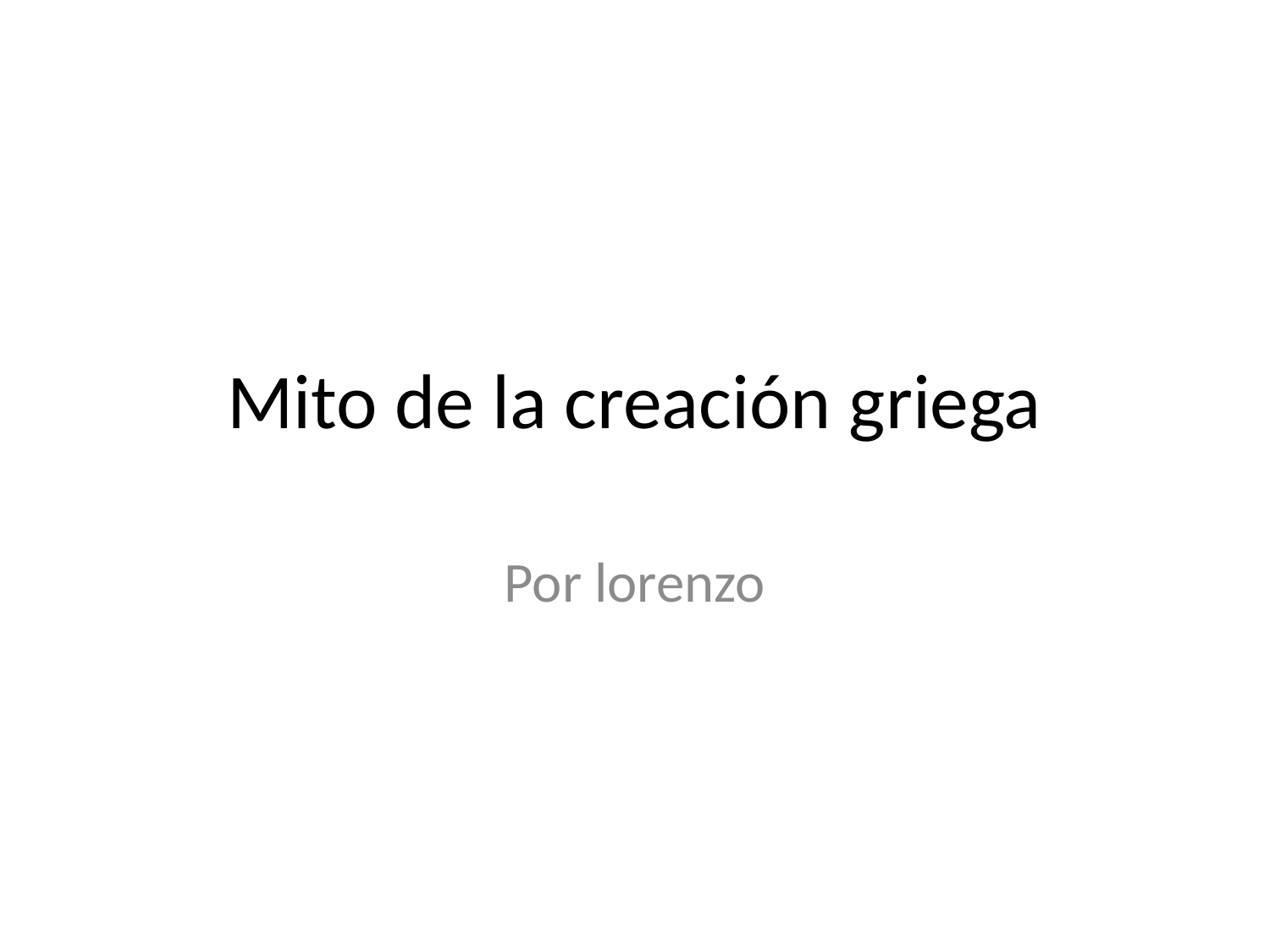

# Mito de la creación griega
Por lorenzo